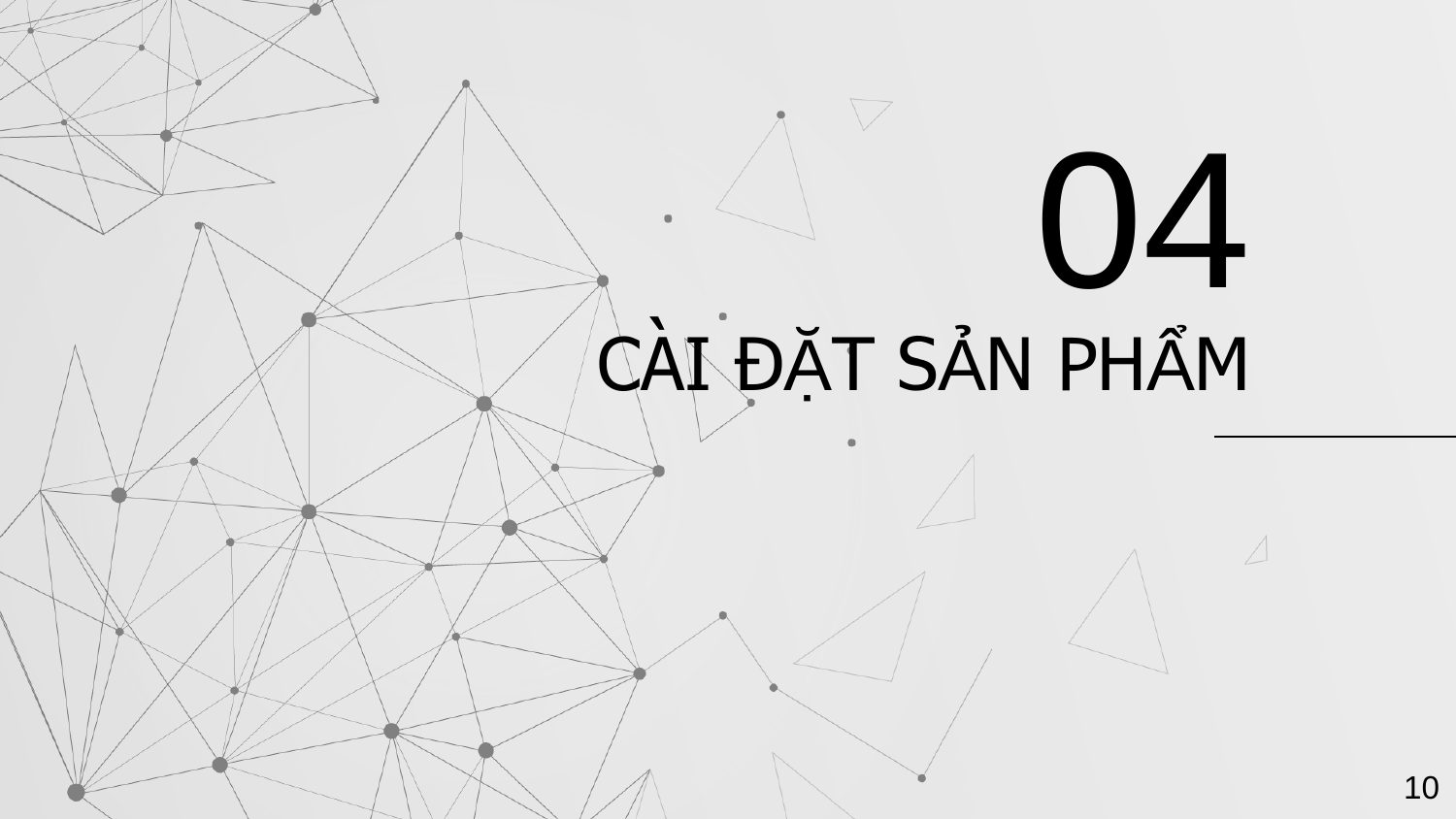

04
# CÀI ĐẶT SẢN PHẨM
10